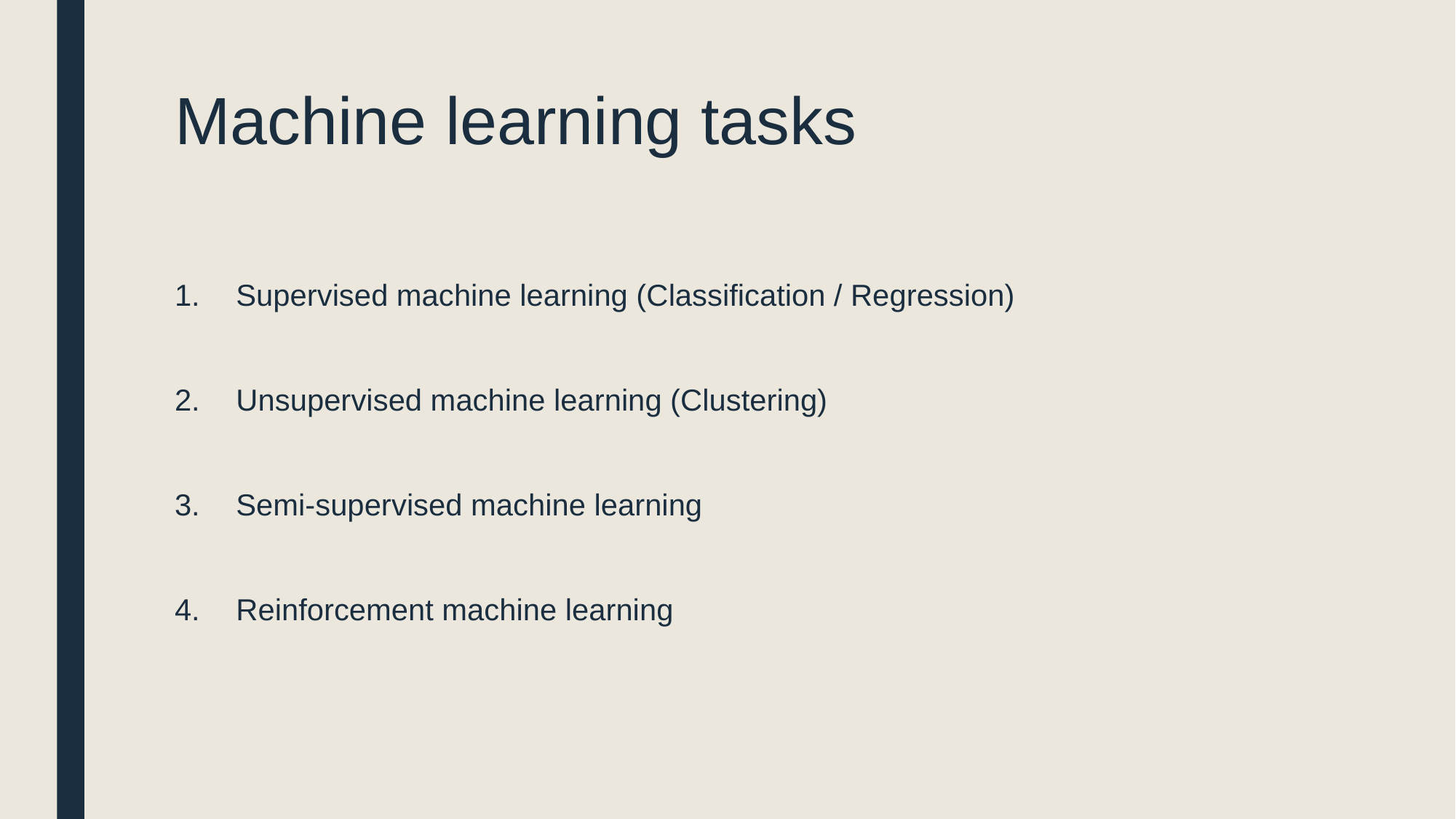

# Machine learning tasks
Supervised machine learning (Classification / Regression)

Unsupervised machine learning (Clustering)

Semi-supervised machine learning

Reinforcement machine learning